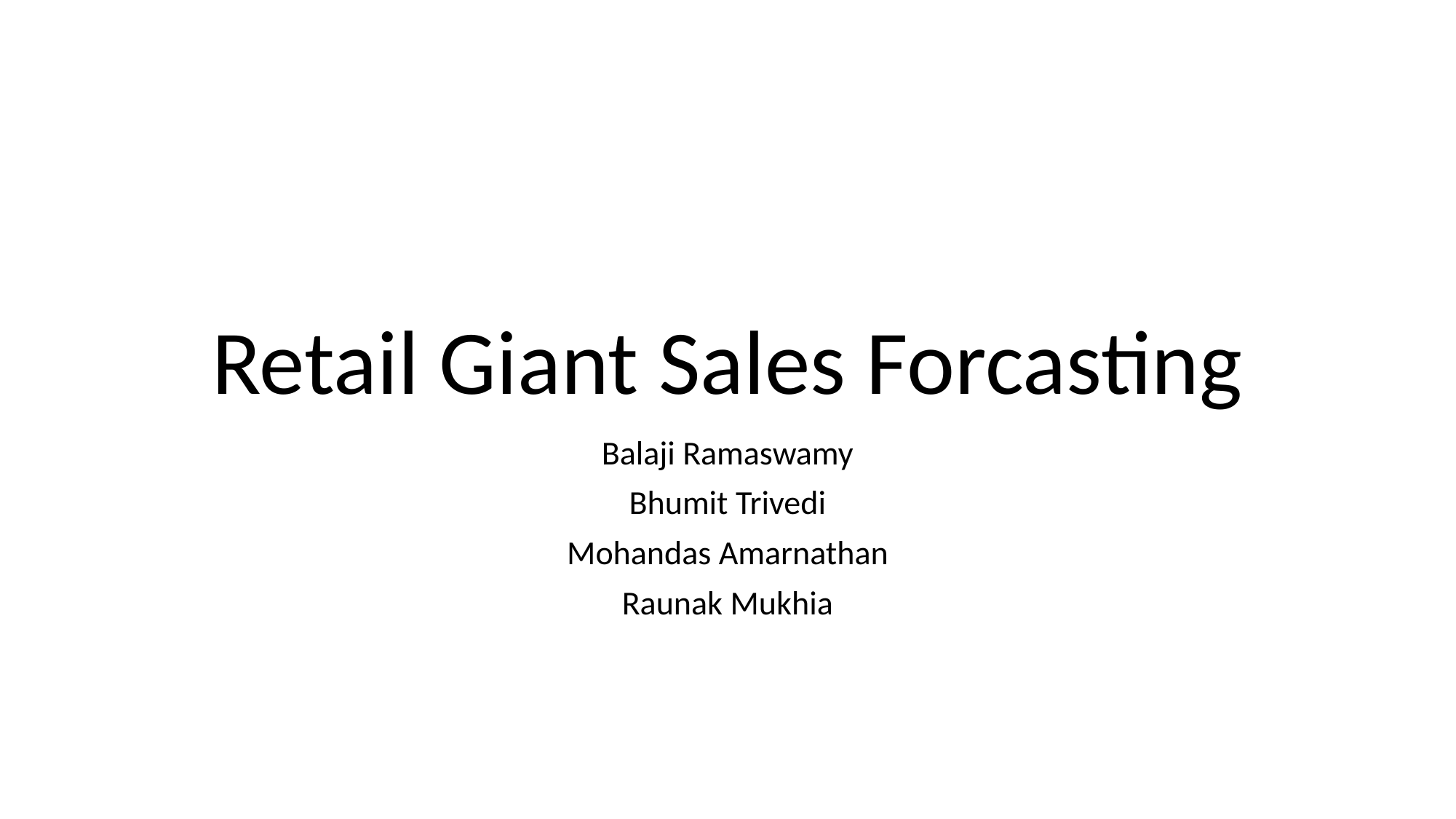

# Retail Giant Sales Forcasting
Balaji Ramaswamy
Bhumit Trivedi
Mohandas Amarnathan
Raunak Mukhia